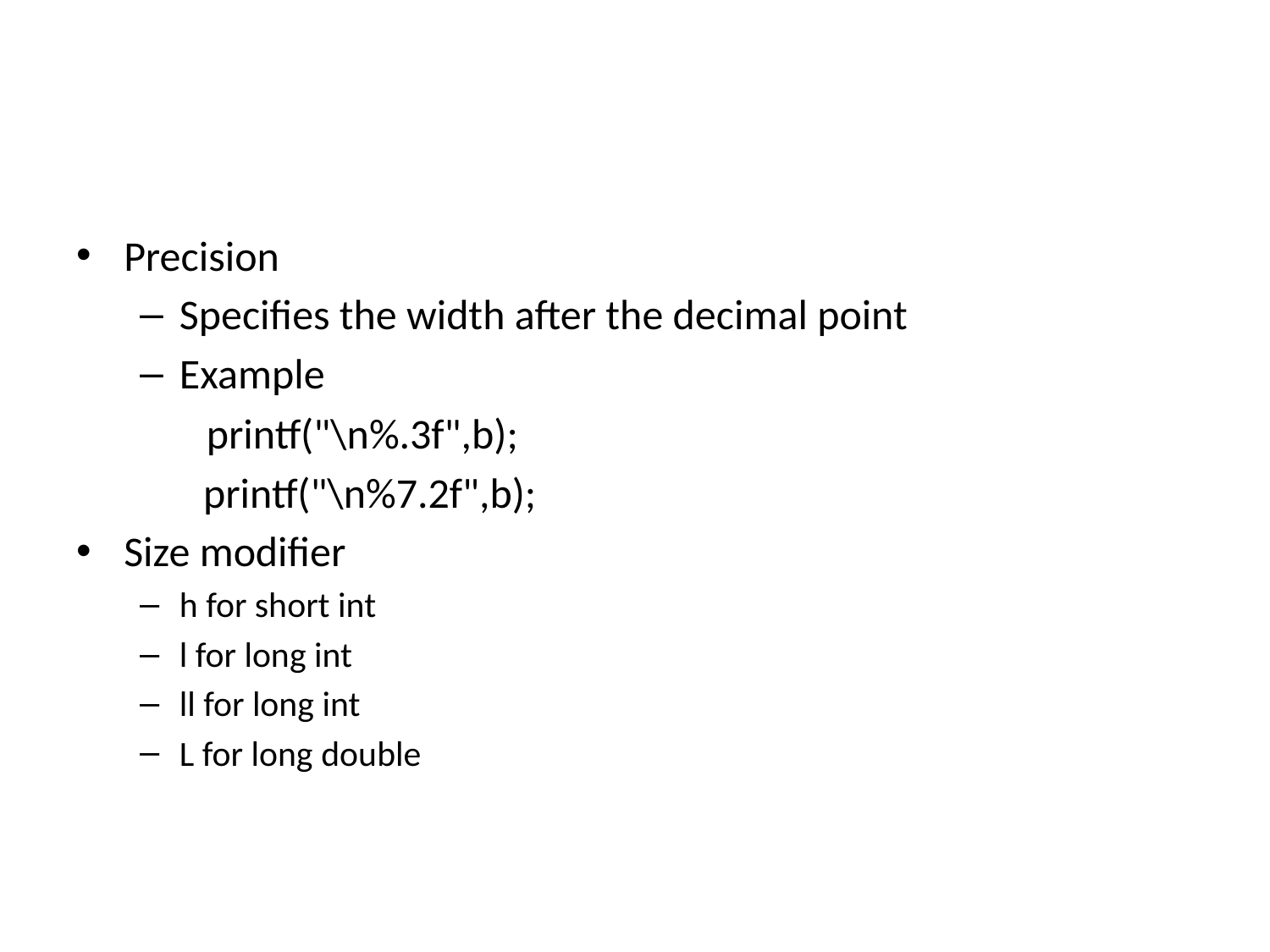

#
Precision
Specifies the width after the decimal point
Example
       printf("\n%.3f",b);
	printf("\n%7.2f",b);
Size modifier
h for short int
l for long int
ll for long int
L for long double